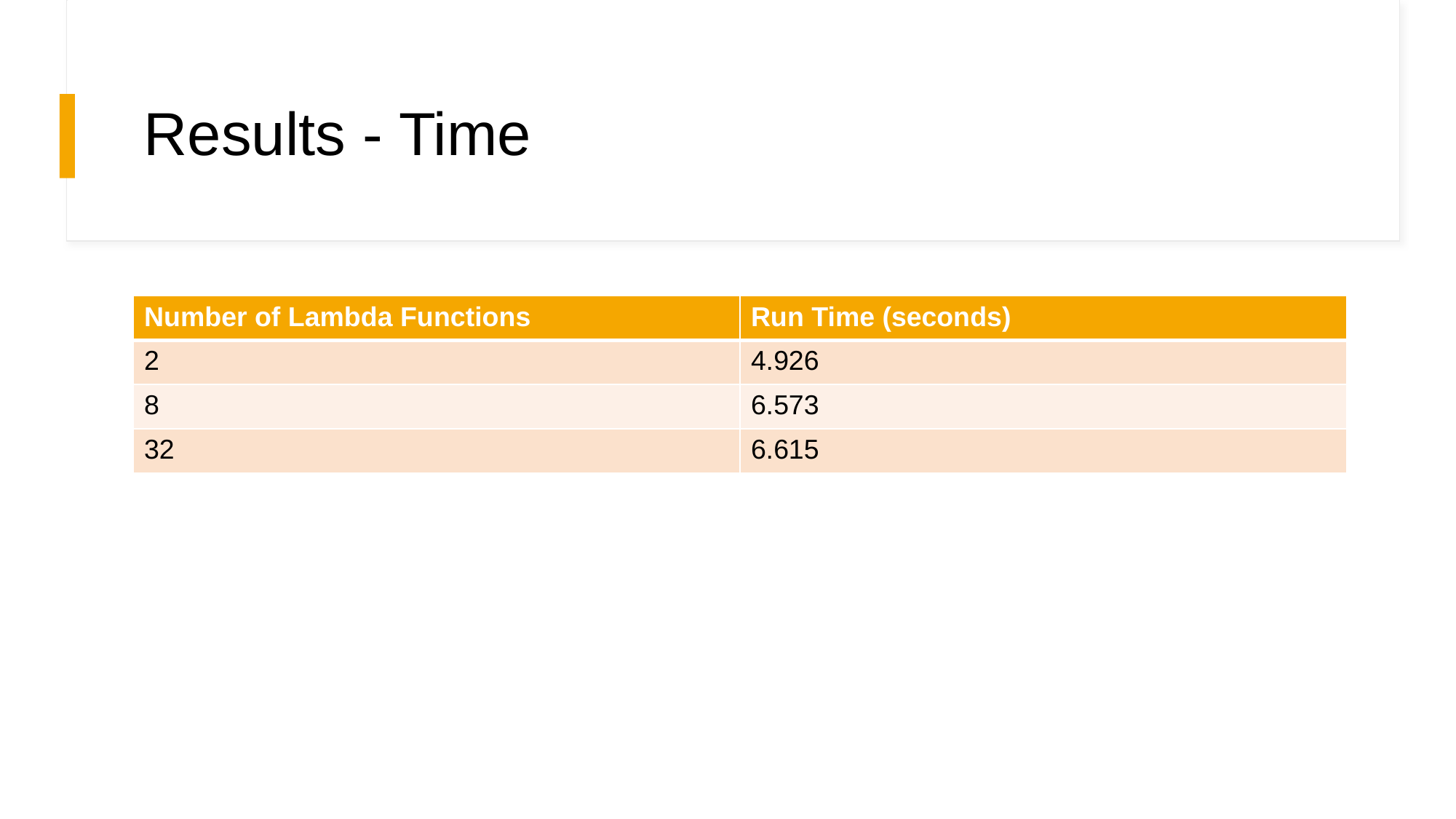

# Results - Time
| Number of Lambda Functions | Run Time (seconds) |
| --- | --- |
| 2 | 4.926 |
| 8 | 6.573 |
| 32 | 6.615 |